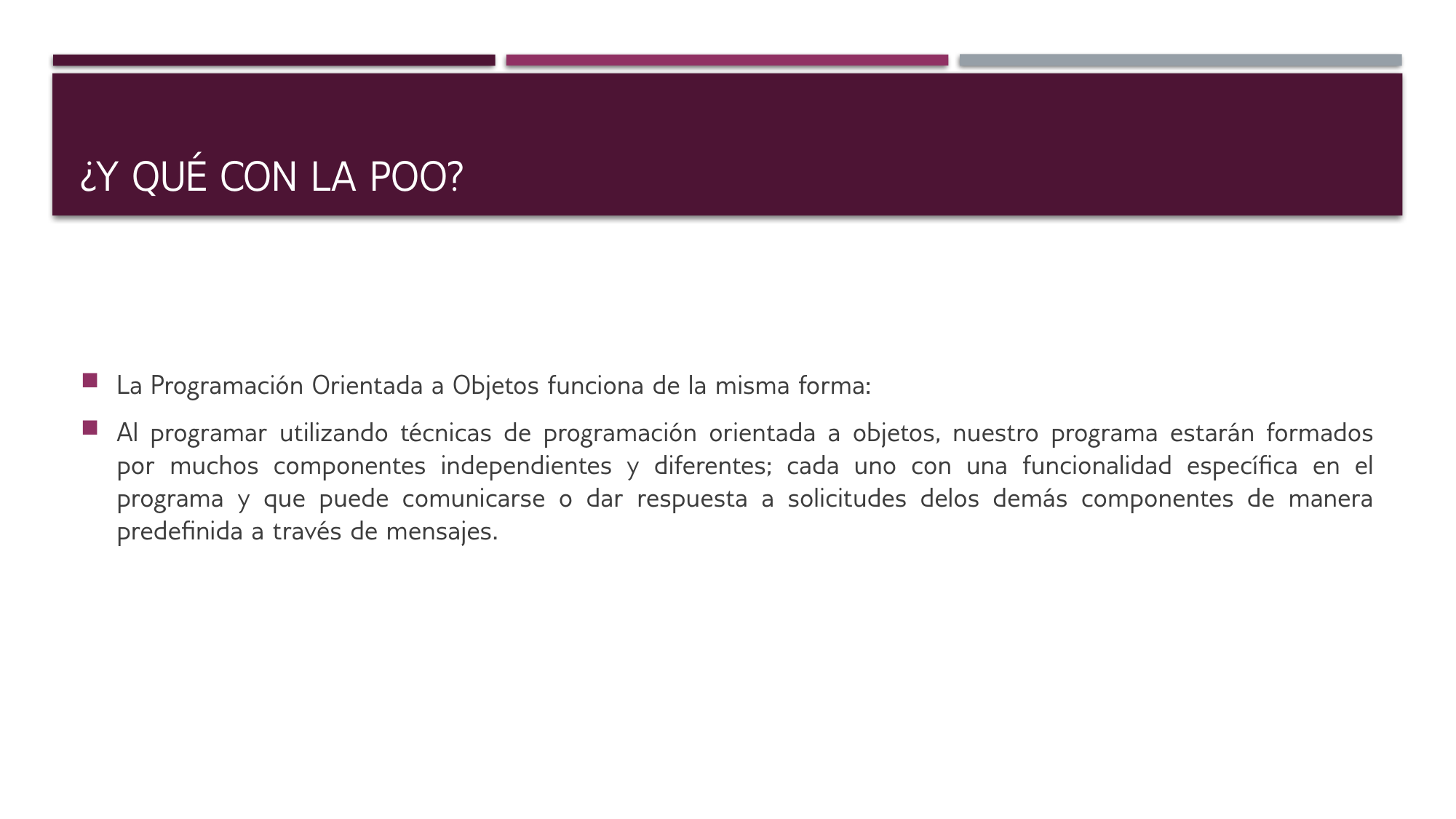

# ¿Y qué con la POO?
La Programación Orientada a Objetos funciona de la misma forma:
Al programar utilizando técnicas de programación orientada a objetos, nuestro programa estarán formados por muchos componentes independientes y diferentes; cada uno con una funcionalidad específica en el programa y que puede comunicarse o dar respuesta a solicitudes delos demás componentes de manera predefinida a través de mensajes.